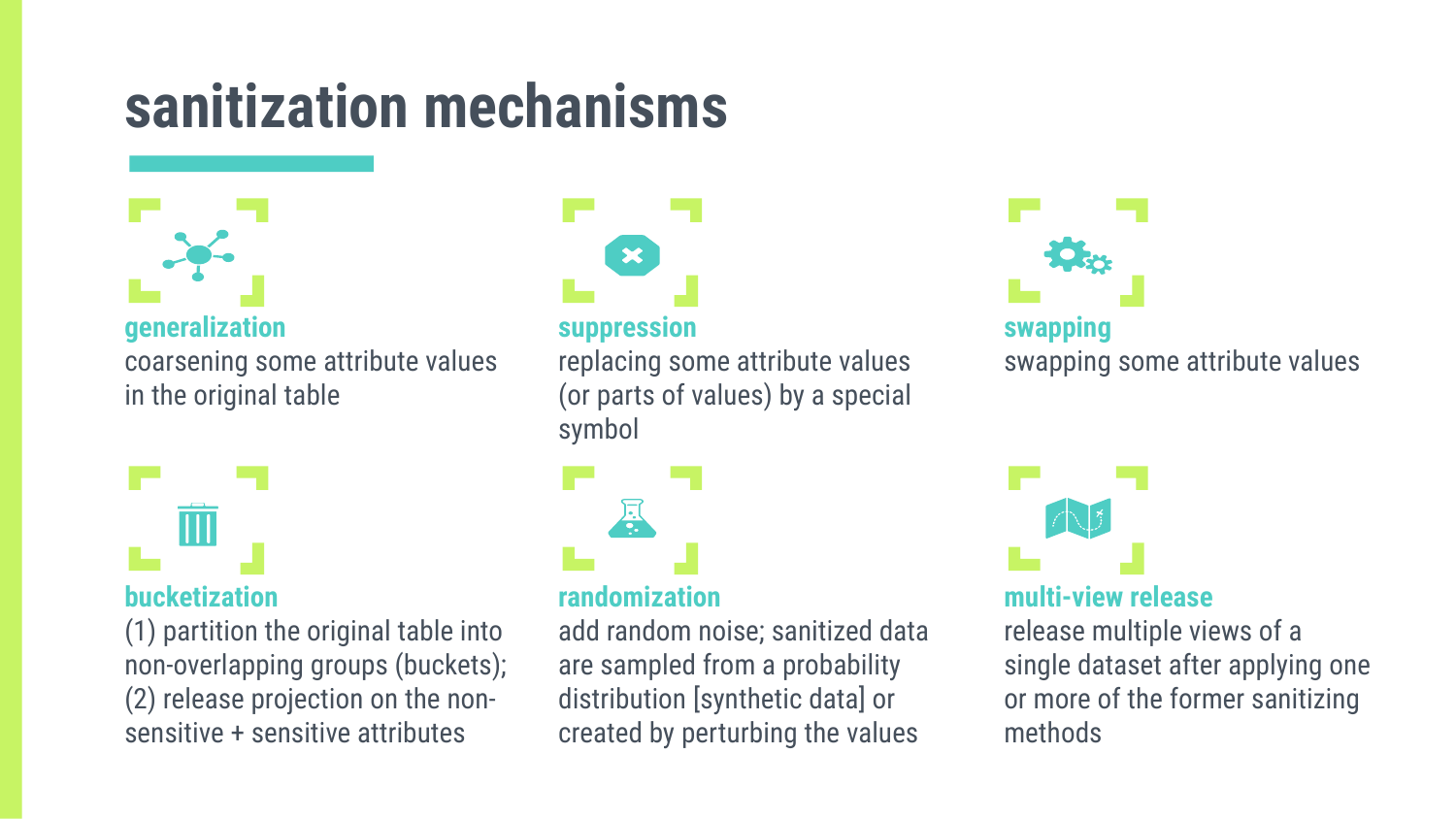

# sanitization mechanisms

generalization
coarsening some attribute values in the original table
suppression
replacing some attribute values (or parts of values) by a special symbol
swapping
swapping some attribute values

bucketization
(1) partition the original table into non-overlapping groups (buckets); (2) release projection on the non-sensitive + sensitive attributes
randomization
add random noise; sanitized data are sampled from a probability distribution [synthetic data] or created by perturbing the values
multi-view release
release multiple views of a single dataset after applying one or more of the former sanitizing methods